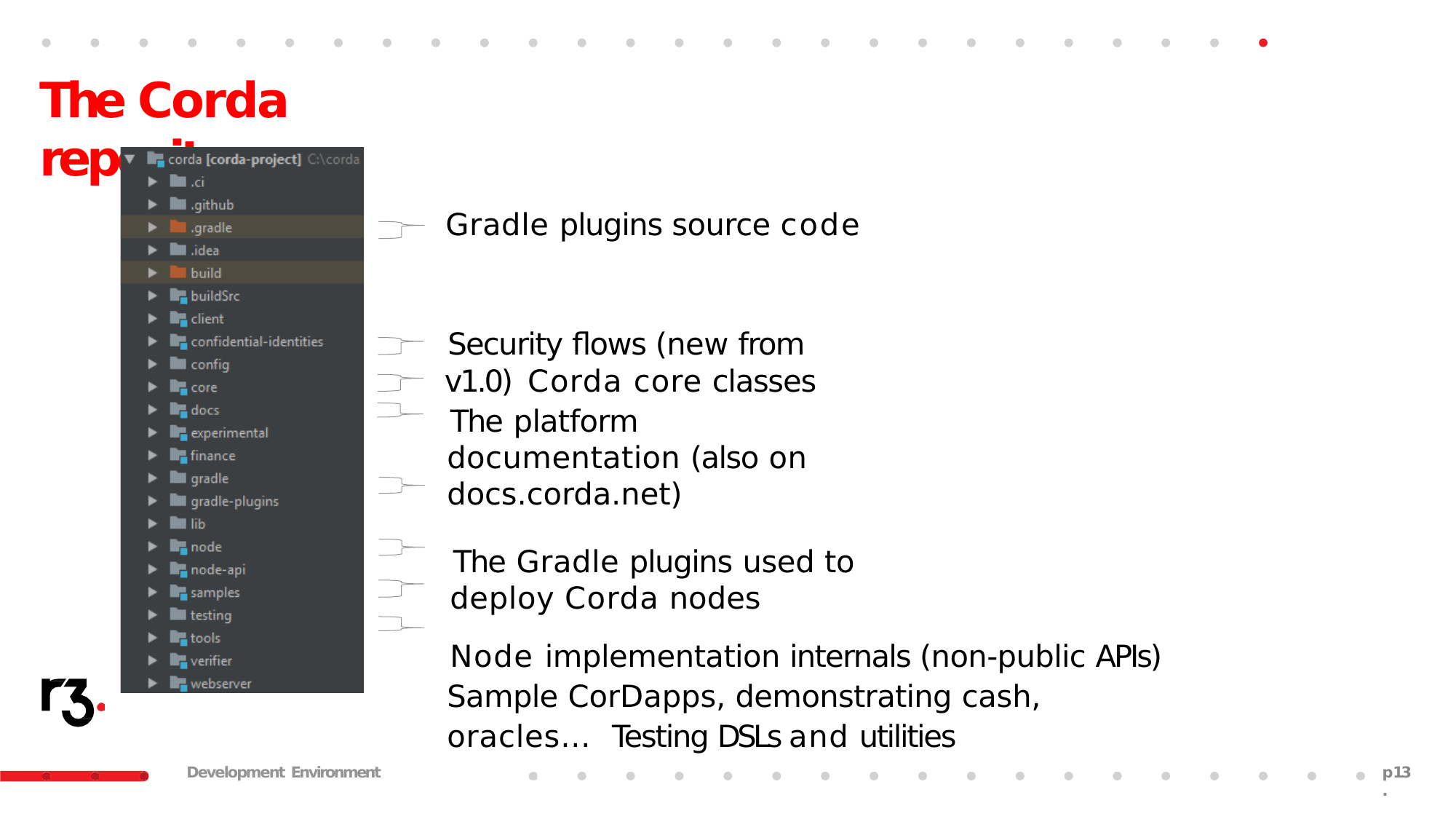

# The Corda repository

Gradle plugins source code

Security flows (new from v1.0)  Corda core classes
The platform documentation (also on docs.corda.net)
The Gradle plugins used to deploy Corda nodes
Node implementation internals (non-public APIs)  Sample CorDapps, demonstrating cash, oracles…  Testing DSLs and utilities

Development Environment
p13.